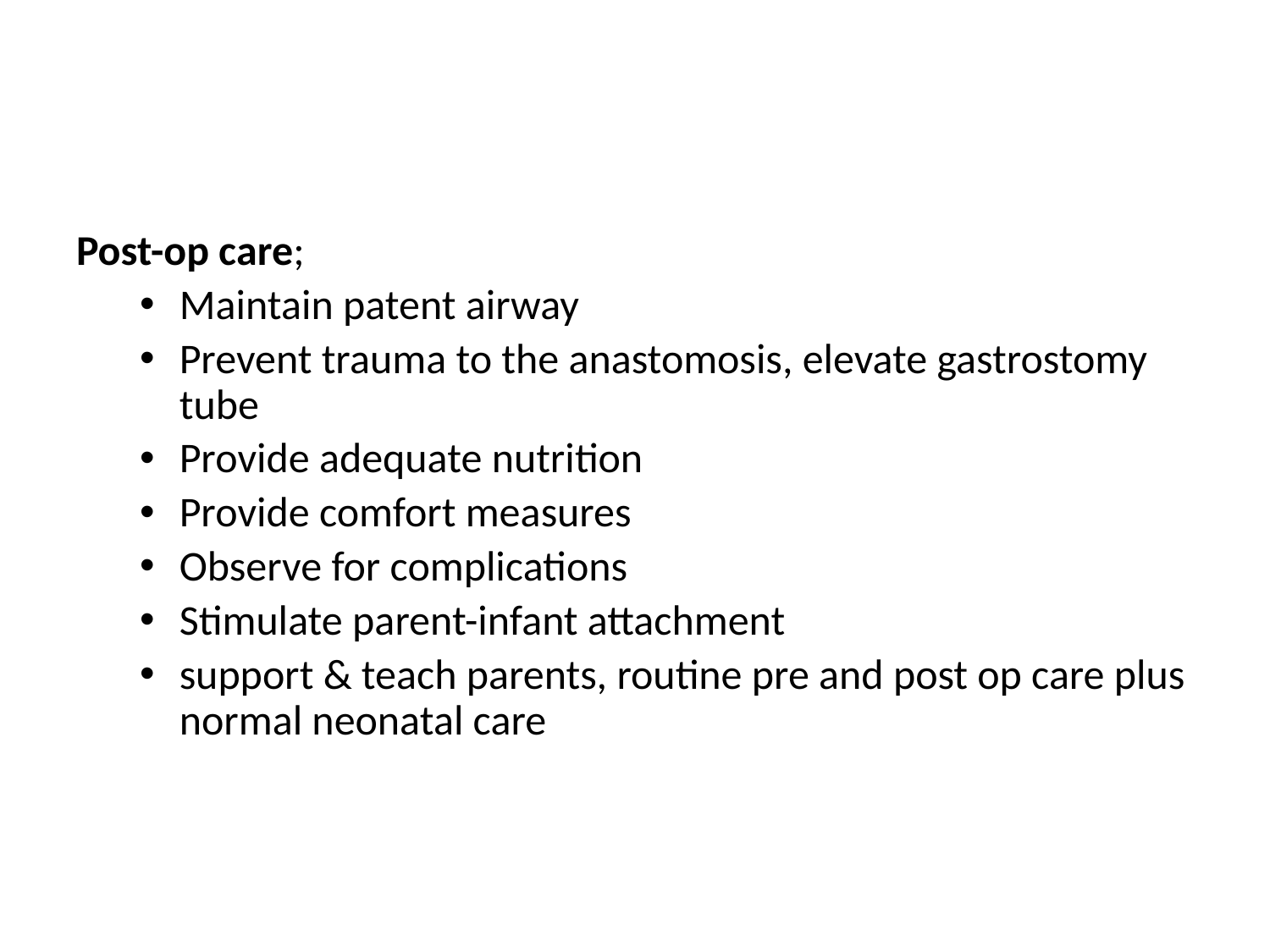

#
Post-op care;
Maintain patent airway
Prevent trauma to the anastomosis, elevate gastrostomy tube
Provide adequate nutrition
Provide comfort measures
Observe for complications
Stimulate parent-infant attachment
support & teach parents, routine pre and post op care plus normal neonatal care